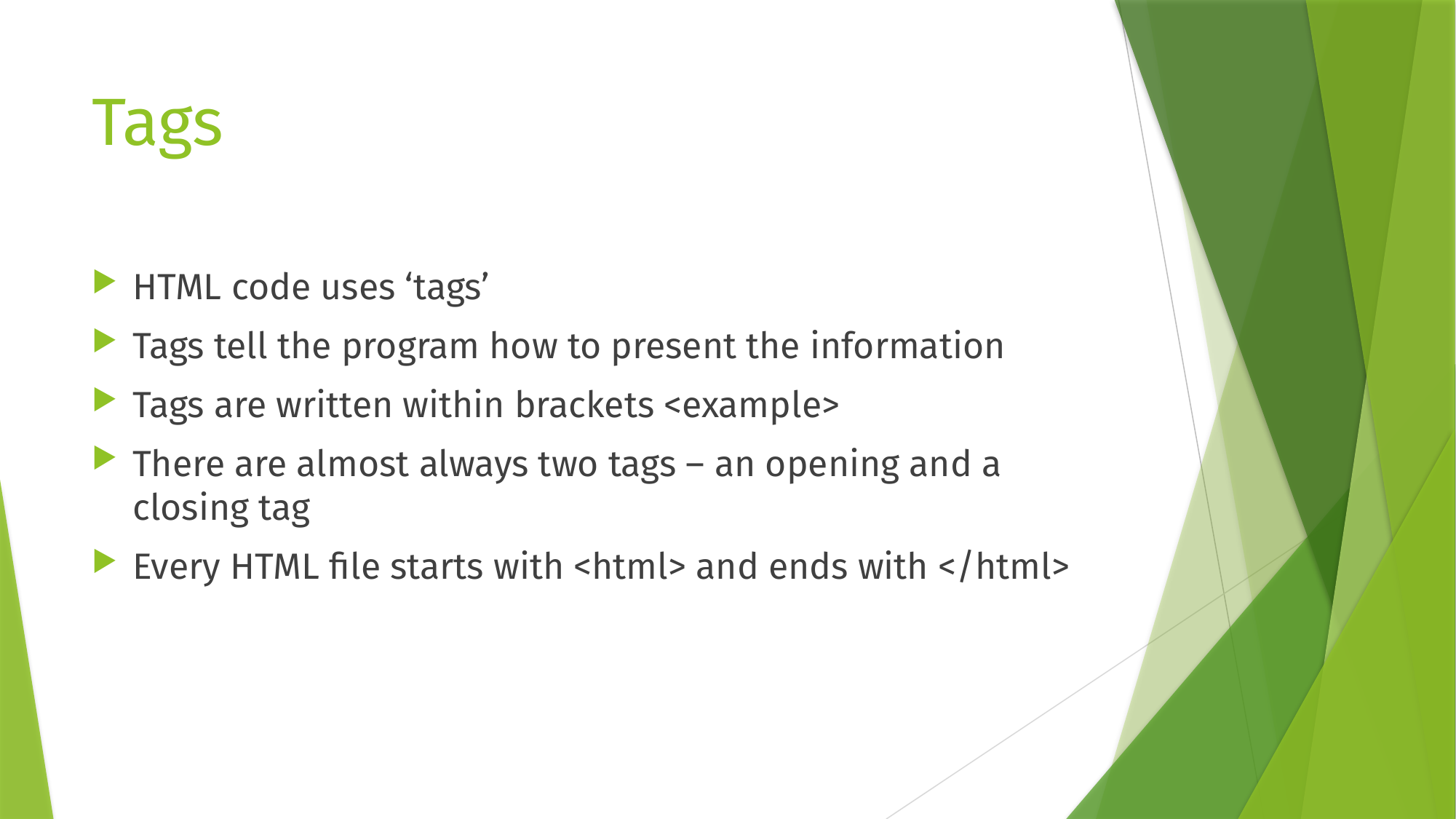

# Tags
HTML code uses ‘tags’
Tags tell the program how to present the information
Tags are written within brackets <example>
There are almost always two tags – an opening and a closing tag
Every HTML file starts with <html> and ends with </html>